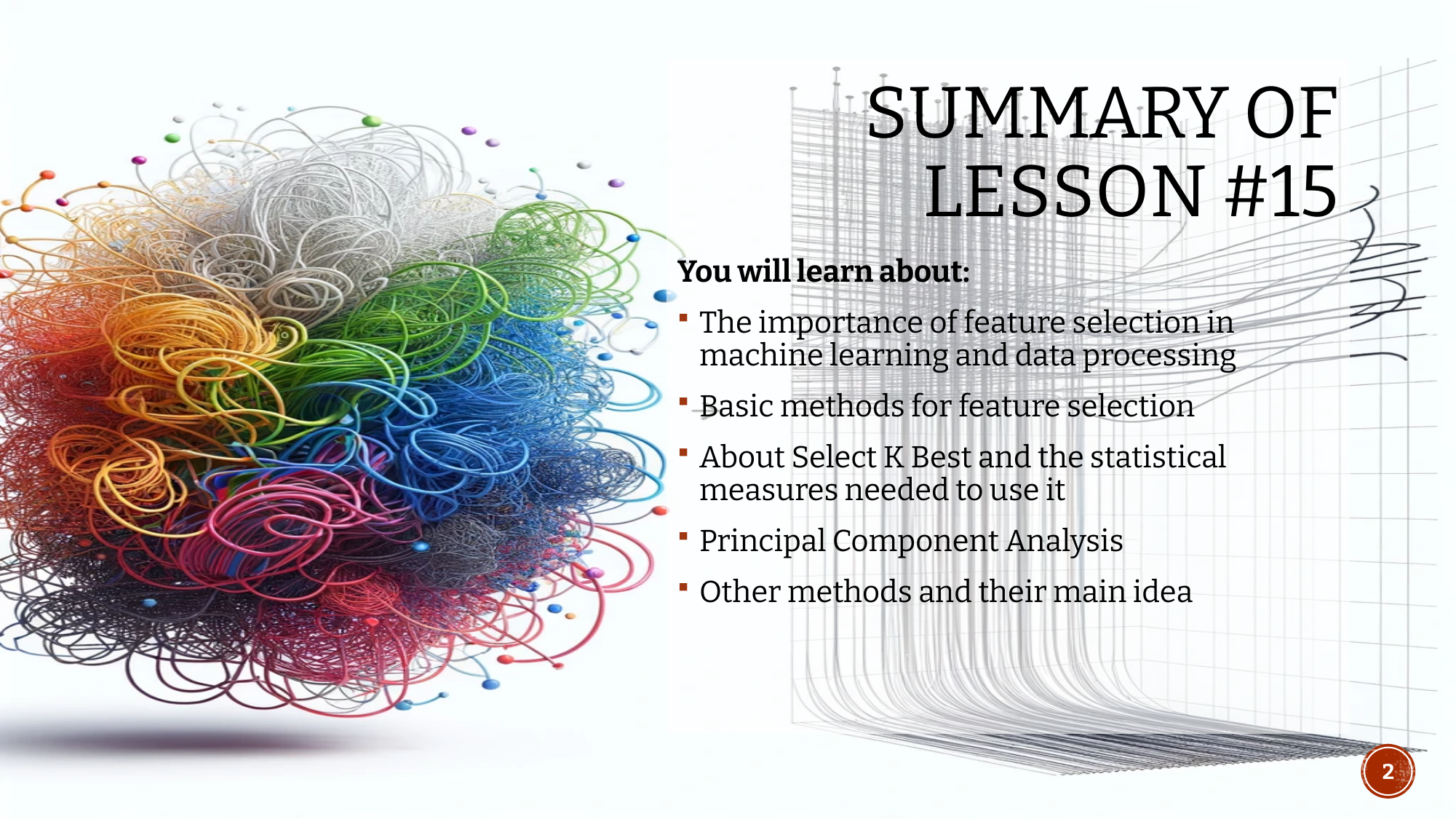

# Summary of lesson #15
You will learn about:
The importance of feature selection in machine learning and data processing
Basic methods for feature selection
About Select K Best and the statistical measures needed to use it
Principal Component Analysis
Other methods and their main idea

2